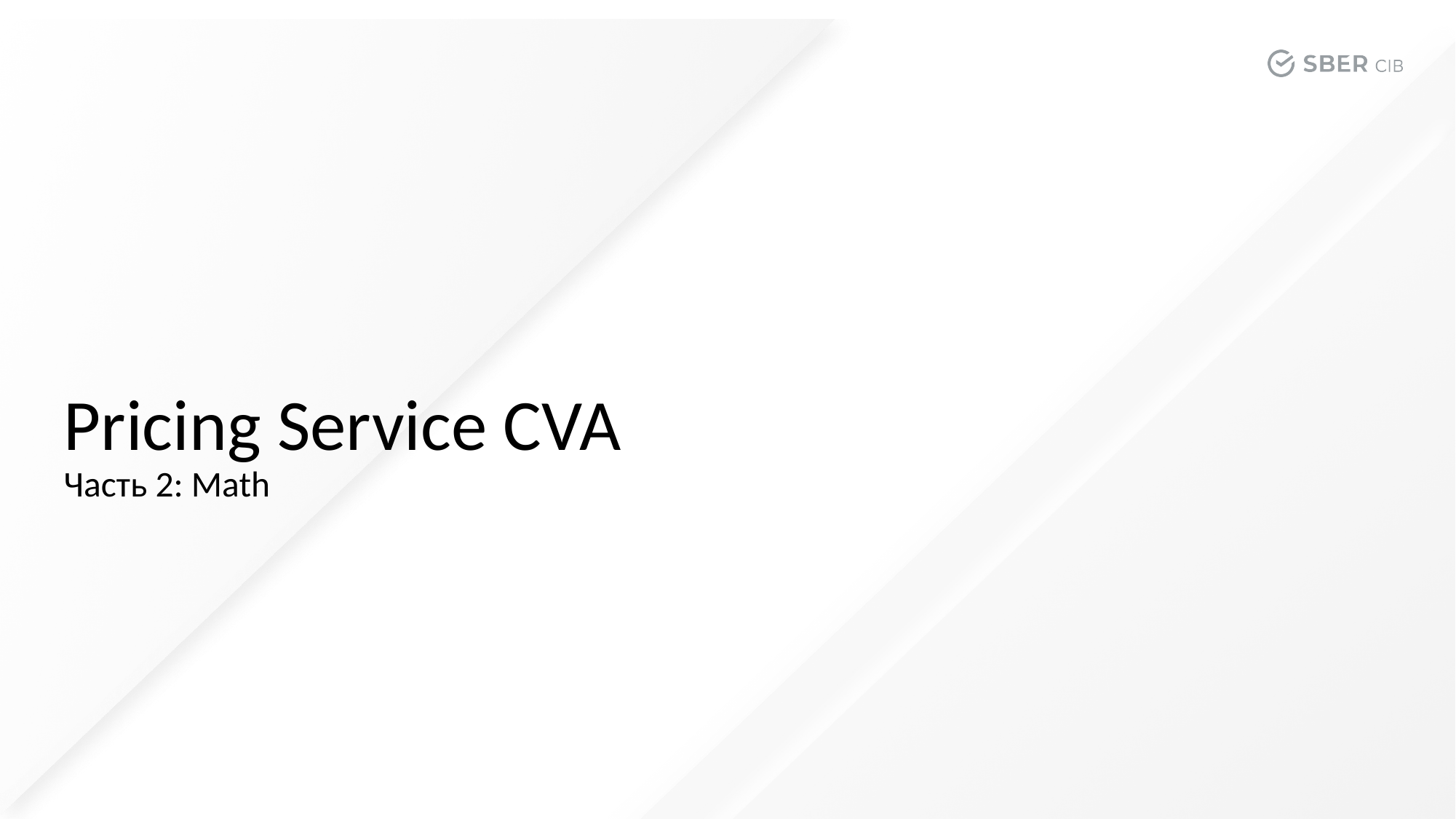

# Pricing Service CVA Часть 2: Math